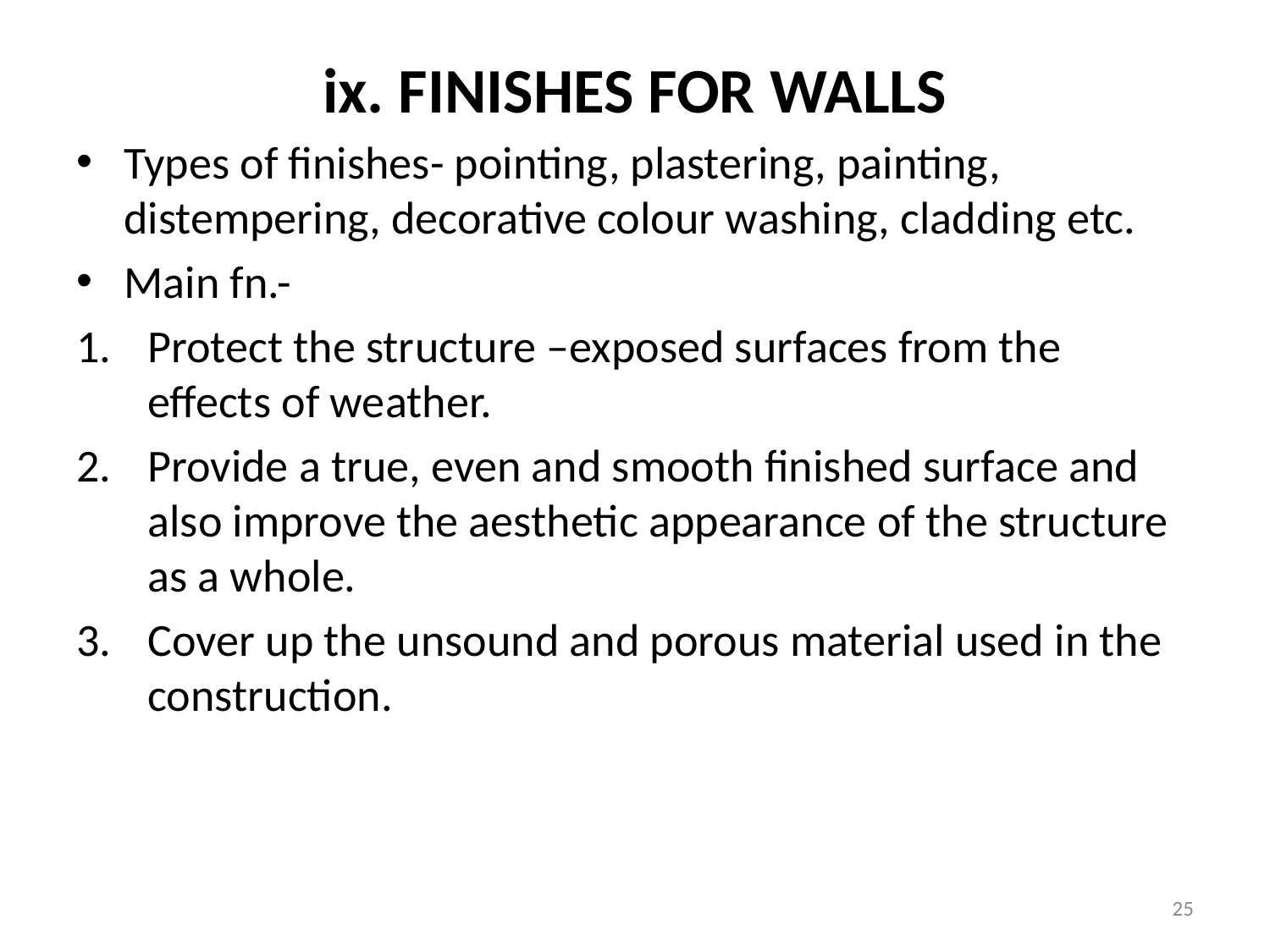

# ix. FINISHES FOR WALLS
Types of finishes- pointing, plastering, painting, distempering, decorative colour washing, cladding etc.
Main fn.-
Protect the structure –exposed surfaces from the effects of weather.
Provide a true, even and smooth finished surface and also improve the aesthetic appearance of the structure as a whole.
Cover up the unsound and porous material used in the construction.

25